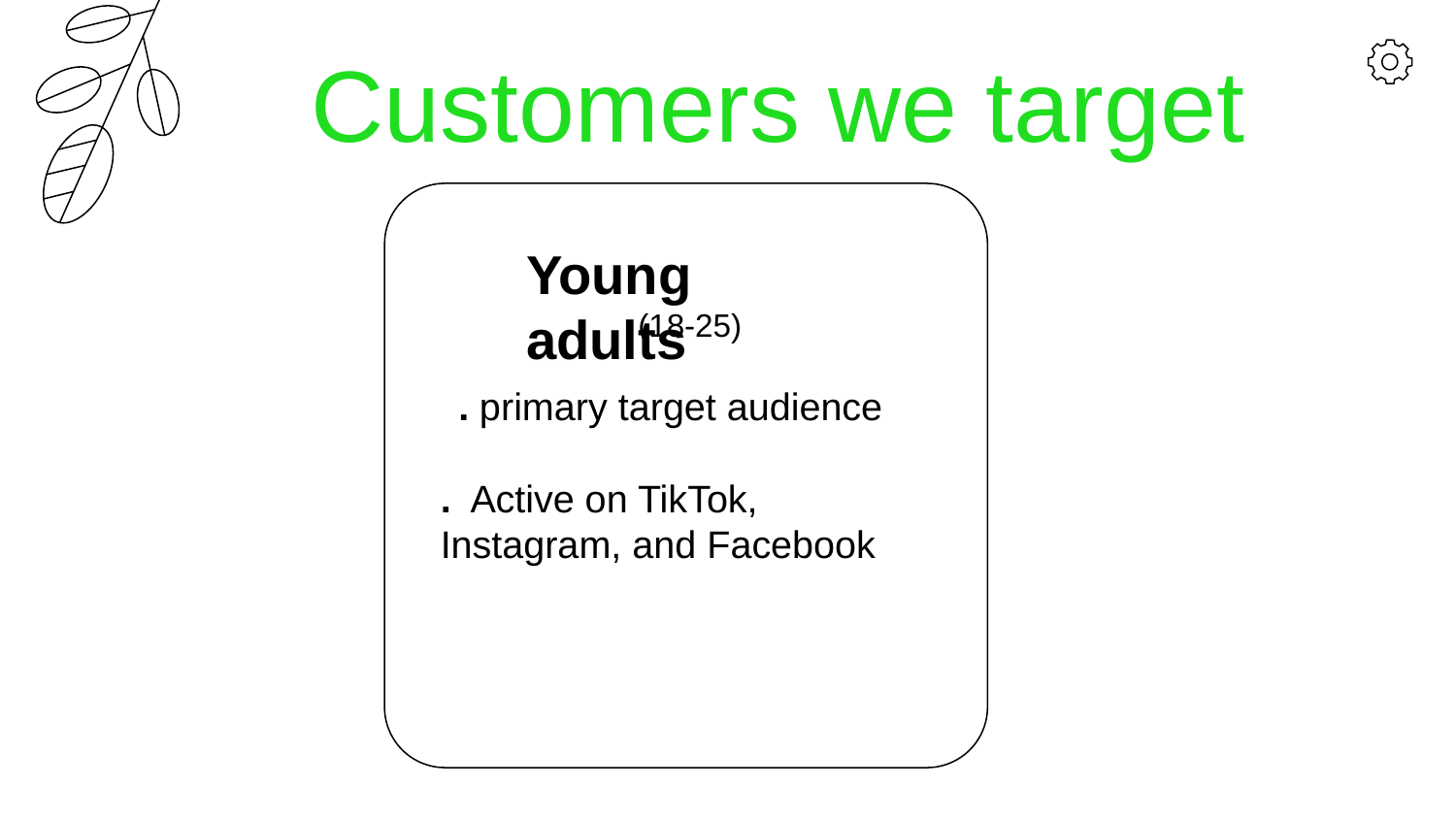

# Customers we target

Young adults

                      (18-25)                                                                           . primary target audience

.  Active on TikTok, Instagram, and Facebook